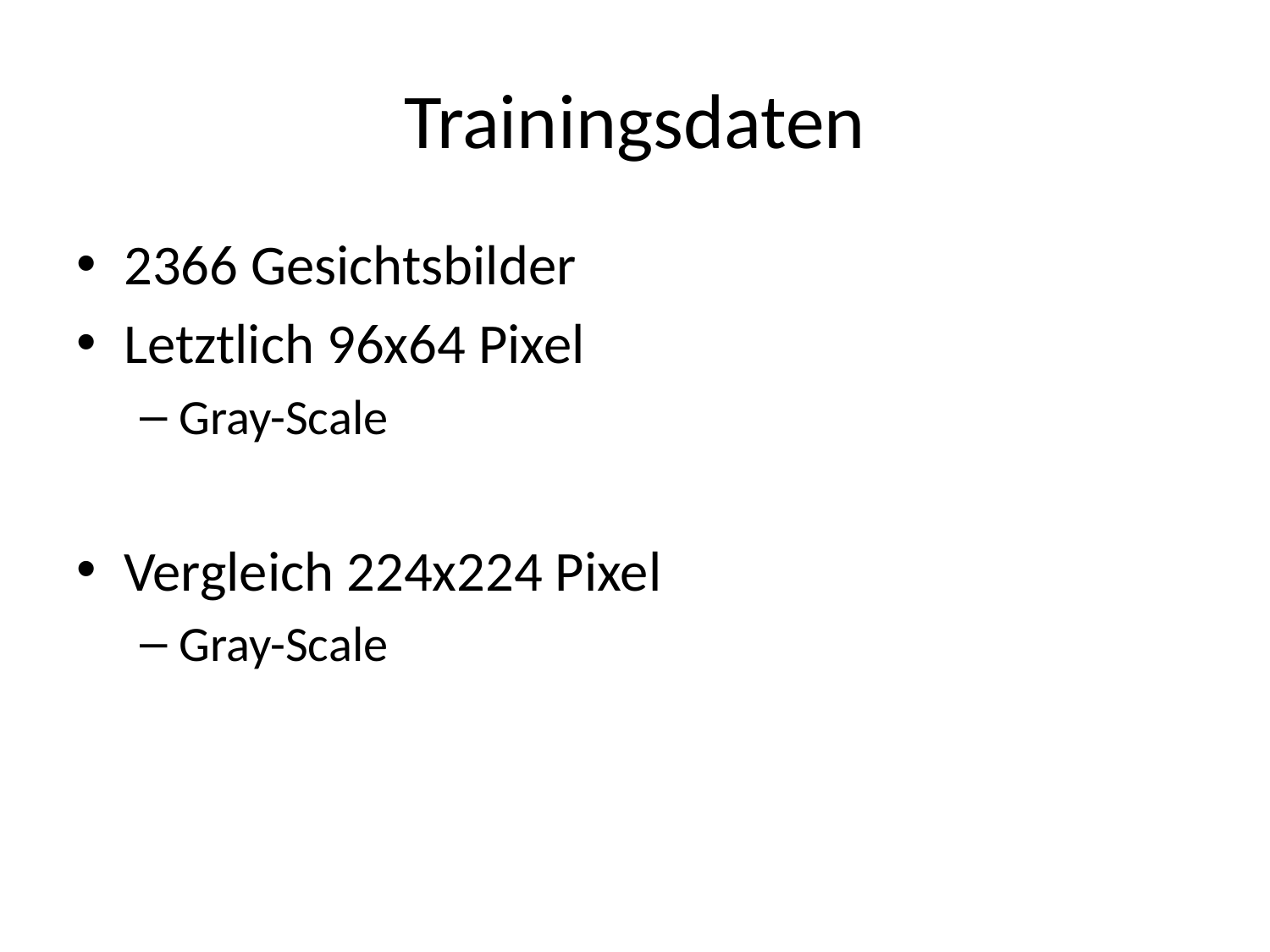

# Trainingsdaten
2366 Gesichtsbilder
Letztlich 96x64 Pixel
Gray-Scale

Vergleich 224x224 Pixel
Gray-Scale